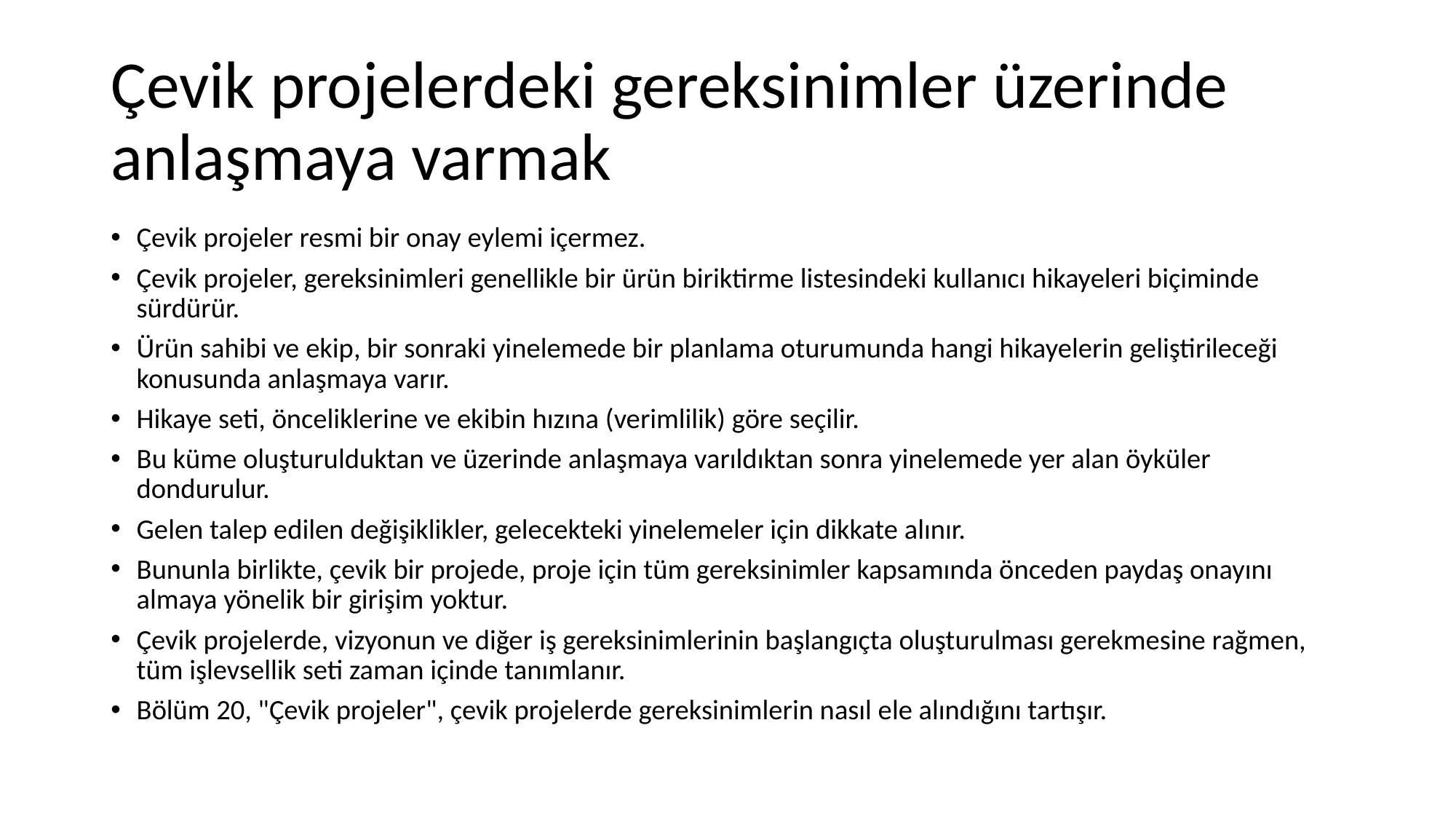

# Çevik projelerdeki gereksinimler üzerinde anlaşmaya varmak
Çevik projeler resmi bir onay eylemi içermez.
Çevik projeler, gereksinimleri genellikle bir ürün biriktirme listesindeki kullanıcı hikayeleri biçiminde sürdürür.
Ürün sahibi ve ekip, bir sonraki yinelemede bir planlama oturumunda hangi hikayelerin geliştirileceği konusunda anlaşmaya varır.
Hikaye seti, önceliklerine ve ekibin hızına (verimlilik) göre seçilir.
Bu küme oluşturulduktan ve üzerinde anlaşmaya varıldıktan sonra yinelemede yer alan öyküler dondurulur.
Gelen talep edilen değişiklikler, gelecekteki yinelemeler için dikkate alınır.
Bununla birlikte, çevik bir projede, proje için tüm gereksinimler kapsamında önceden paydaş onayını almaya yönelik bir girişim yoktur.
Çevik projelerde, vizyonun ve diğer iş gereksinimlerinin başlangıçta oluşturulması gerekmesine rağmen, tüm işlevsellik seti zaman içinde tanımlanır.
Bölüm 20, "Çevik projeler", çevik projelerde gereksinimlerin nasıl ele alındığını tartışır.